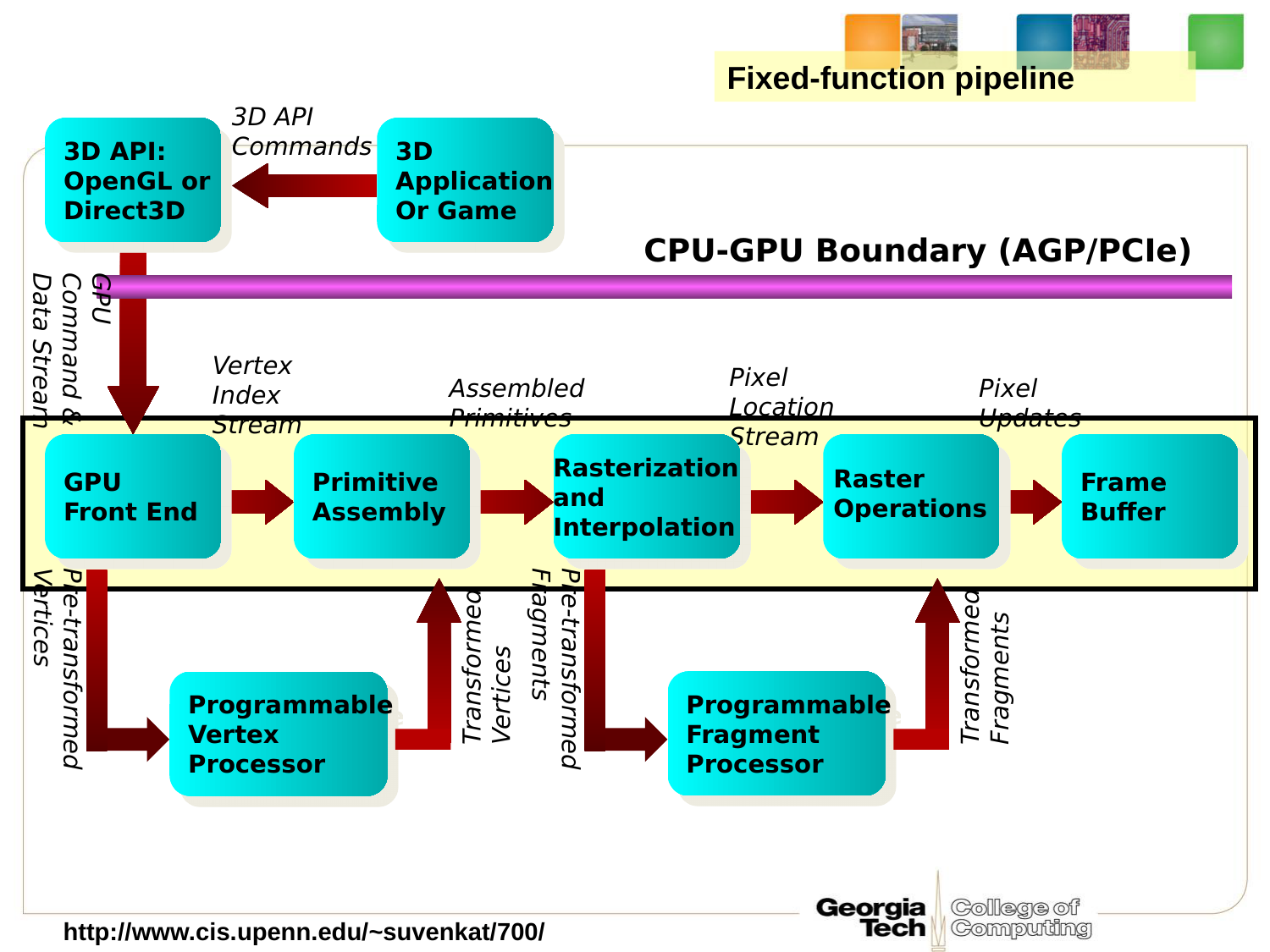

Fixed-function pipeline
3D API
Commands
3D API:
OpenGL or
Direct3D
3D
Application
Or Game

CPU-GPU Boundary (AGP/PCIe)

GPU
Command &
Data Stream
Vertex
Index
Stream
Pixel
Location
Stream
Assembled
Primitives
Pixel
Updates

GPU
Front End
Primitive
Assembly

Rasterization
and
Interpolation

Raster
Operations
Frame
Buffer

Transformed
Vertices
Transformed
Fragments
Pre-transformed
Vertices
Pre-transformed
Fragments
Programmable
Fragment
Processor
Programmable
Vertex
Processor
http://www.cis.upenn.edu/~suvenkat/700/